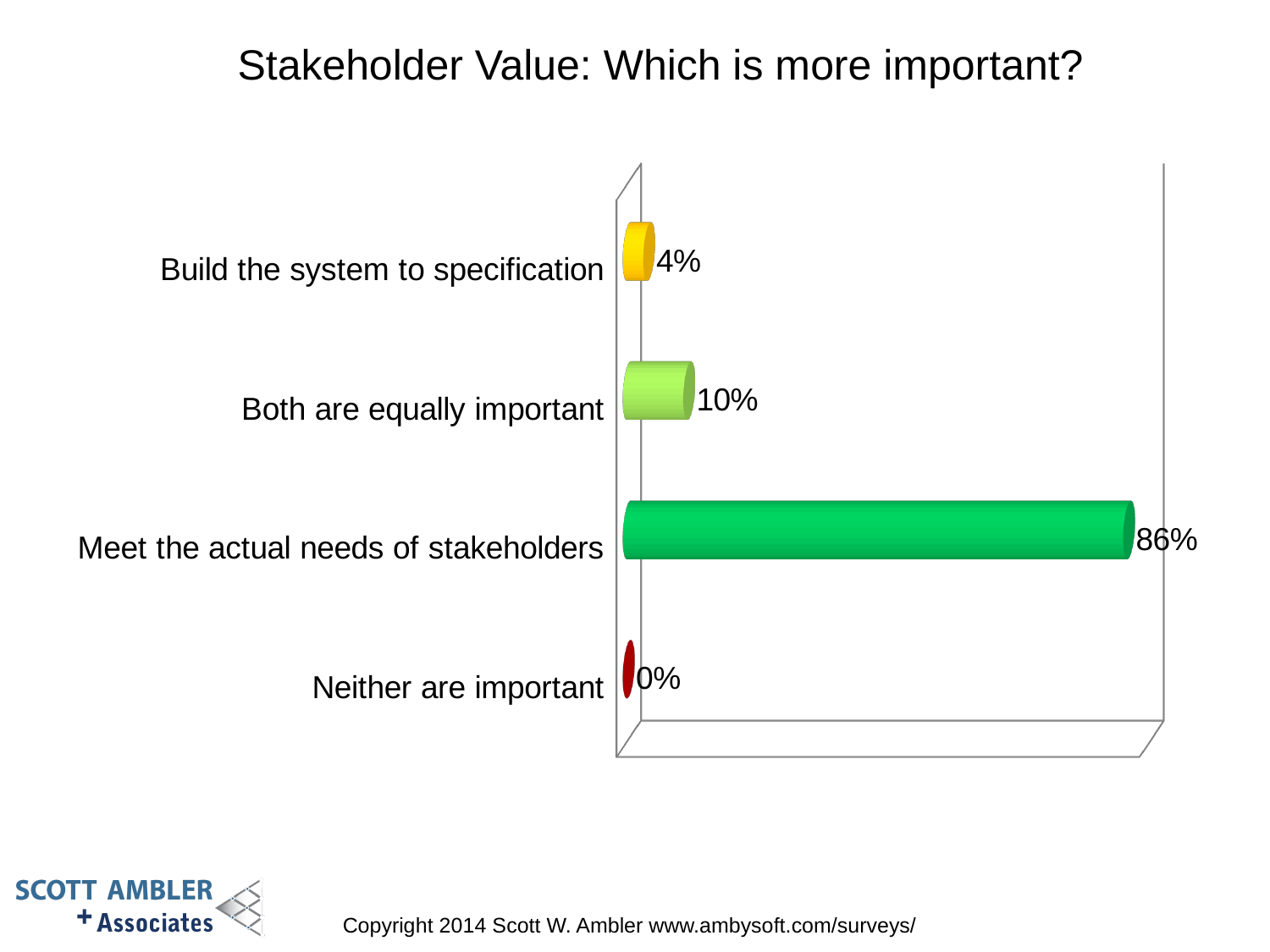

# Stakeholder Value: Which is more important?

[unsupported chart]

Copyright 2014 Scott W. Ambler www.ambysoft.com/surveys/